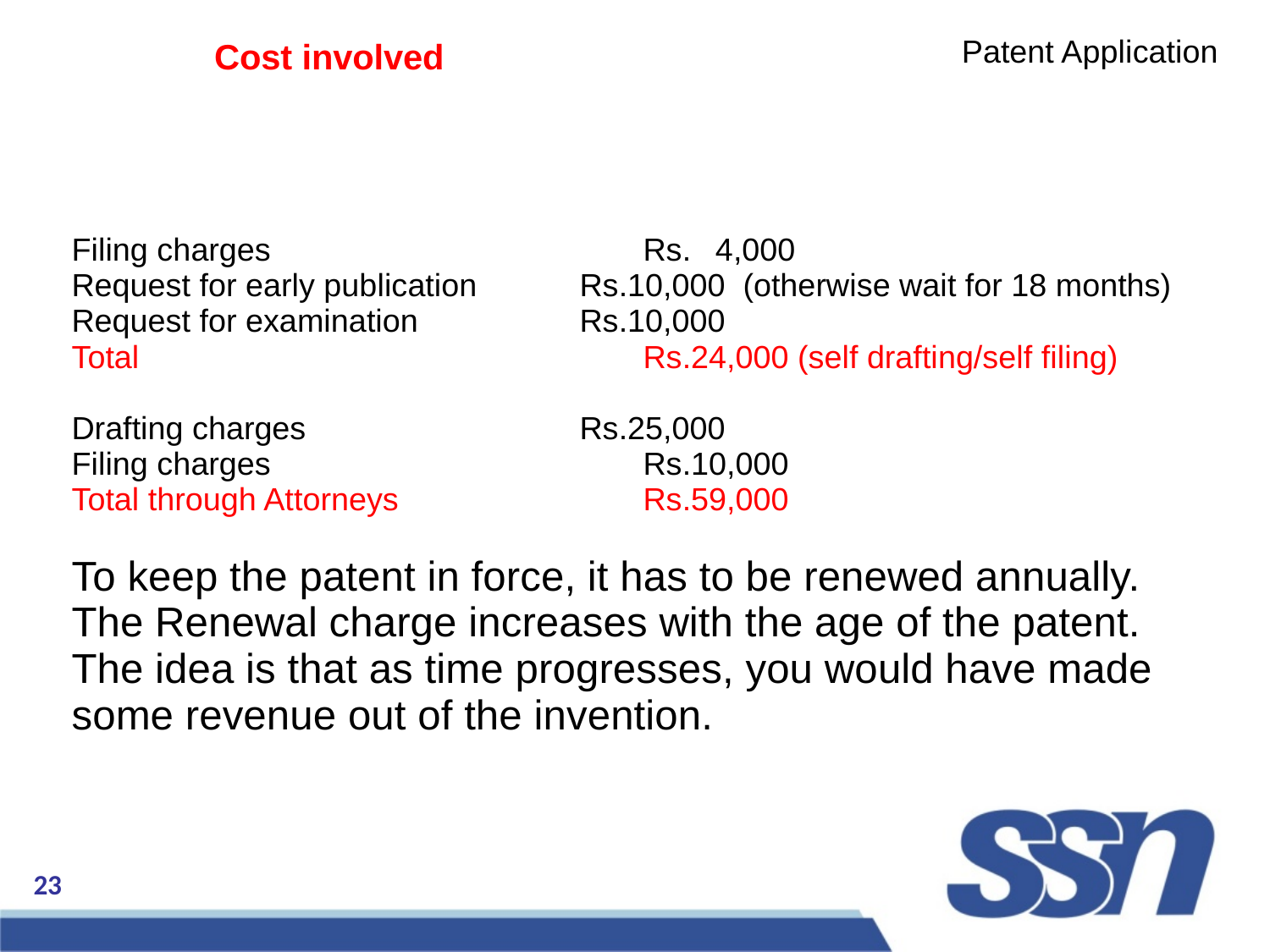

Patent Application
Cost involved
Filing charges						Rs.	 4,000
Request for early publication		Rs.10,000  (otherwise wait for 18 months)
Request for examination			Rs.10,000
Total								Rs.24,000 (self drafting/self filing)

Drafting charges					Rs.25,000
Filing charges						Rs.10,000
Total through Attorneys				Rs.59,000

To keep the patent in force, it has to be renewed annually.
The Renewal charge increases with the age of the patent.
The idea is that as time progresses, you would have made some revenue out of the invention.